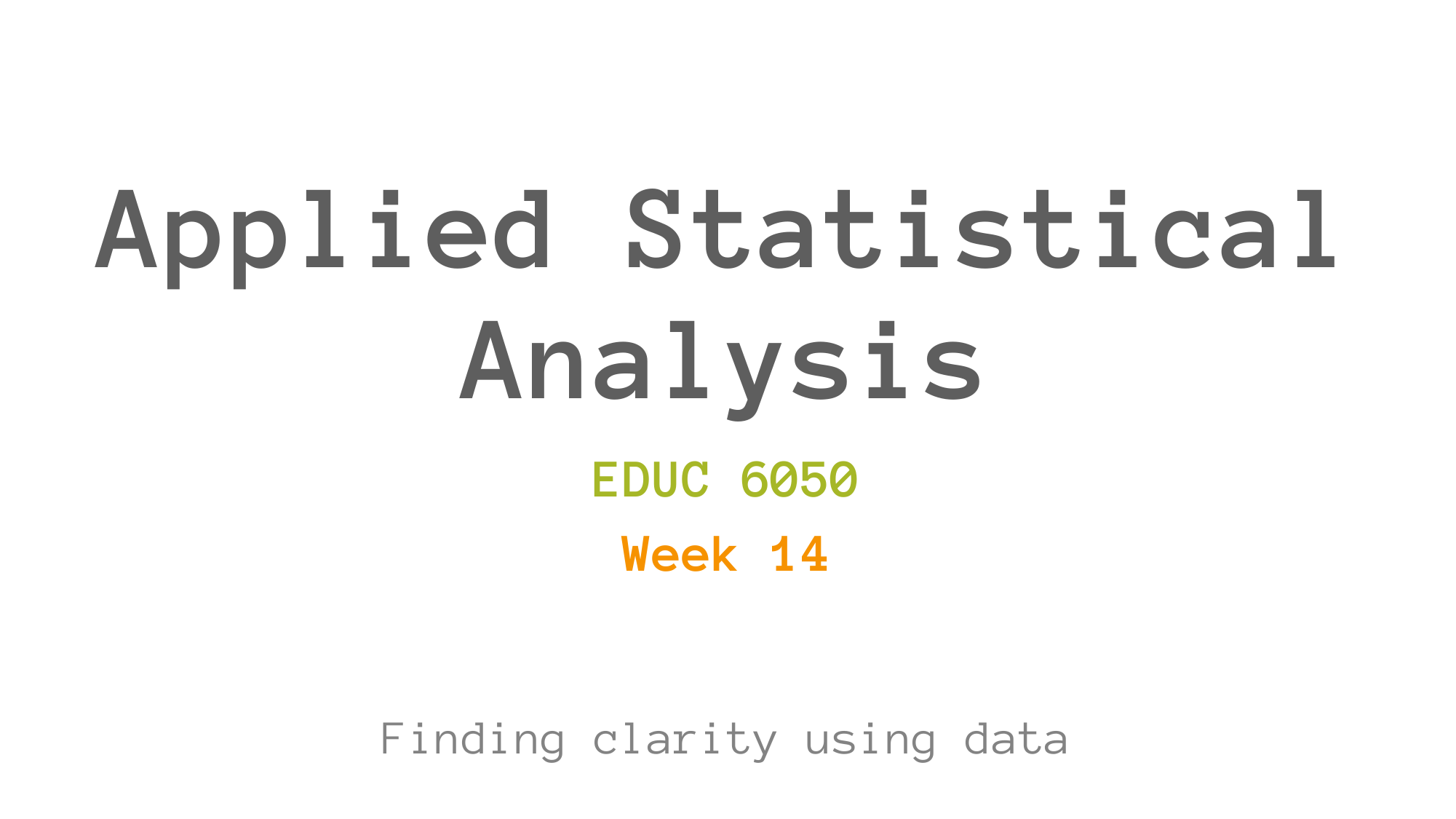

# Applied Statistical Analysis
EDUC 6050
Week 14
Finding clarity using data